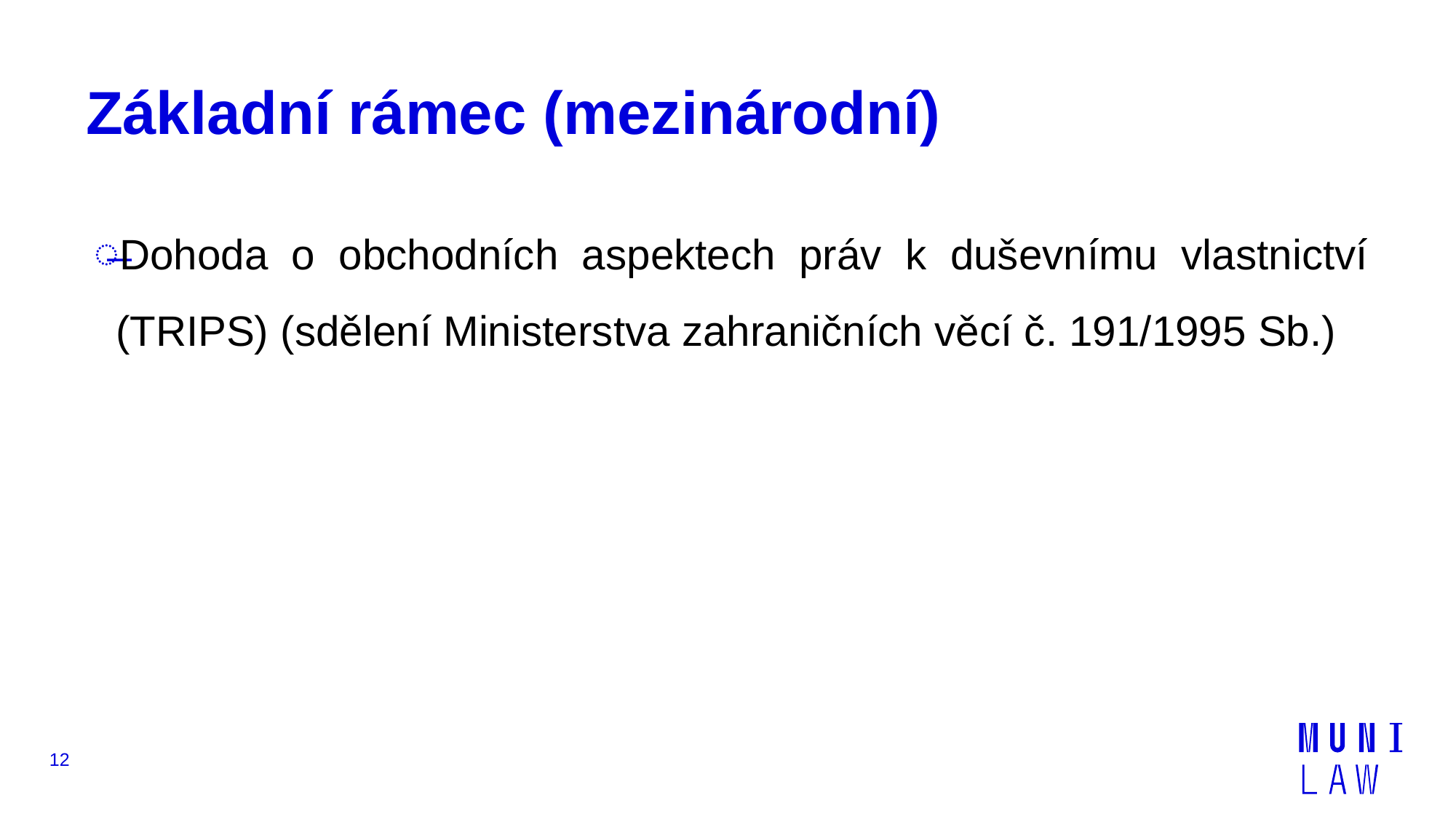

# Základní rámec (mezinárodní)
Dohoda o obchodních aspektech práv k duševnímu vlastnictví (TRIPS) (sdělení Ministerstva zahraničních věcí č. 191/1995 Sb.)
12